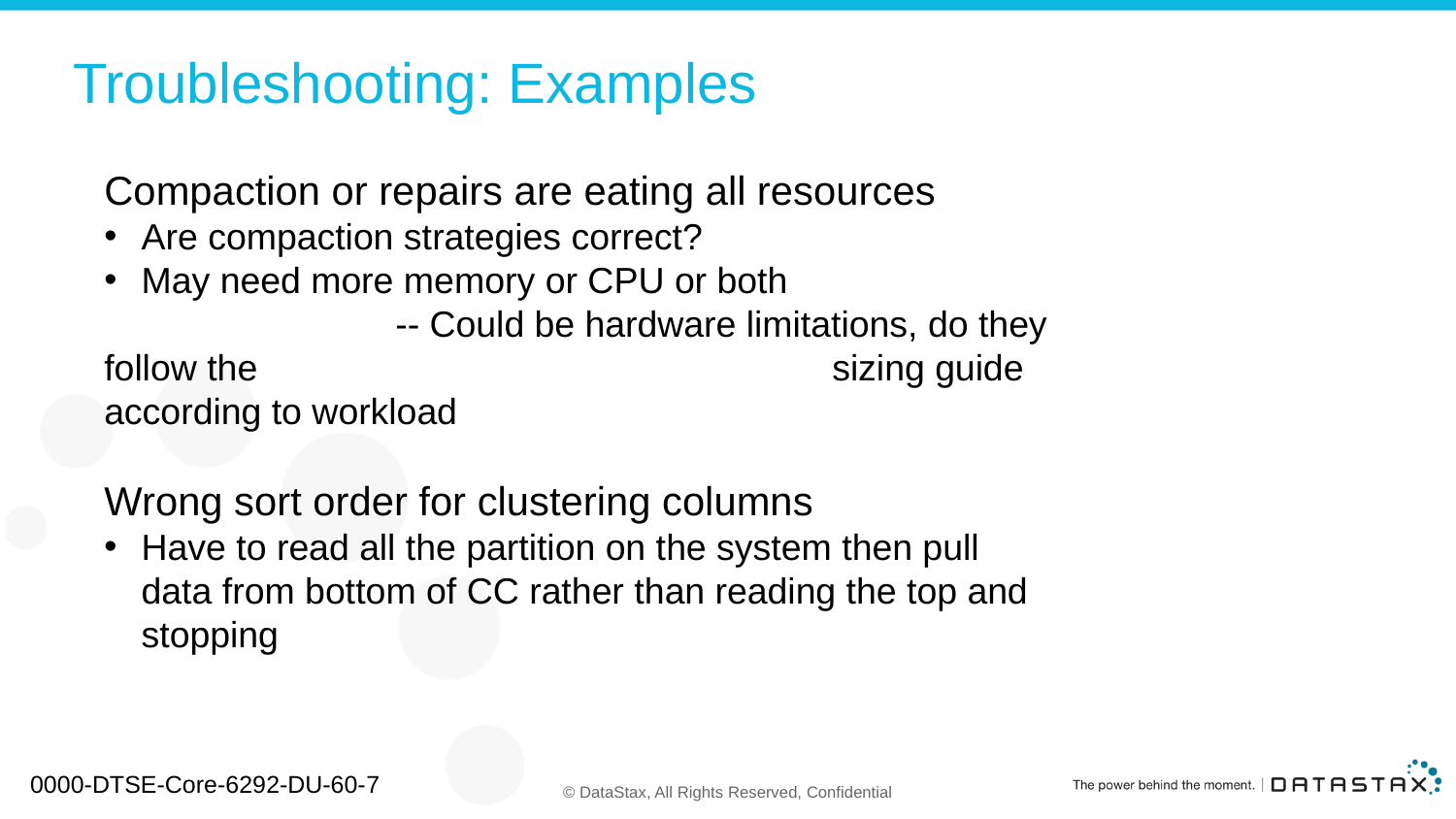

# Troubleshooting: Examples
Compaction or repairs are eating all resources
Are compaction strategies correct?
May need more memory or CPU or both
		-- Could be hardware limitations, do they follow the 				sizing guide according to workload

Wrong sort order for clustering columns
Have to read all the partition on the system then pull data from bottom of CC rather than reading the top and stopping
0000-DTSE-Core-6292-DU-60-7